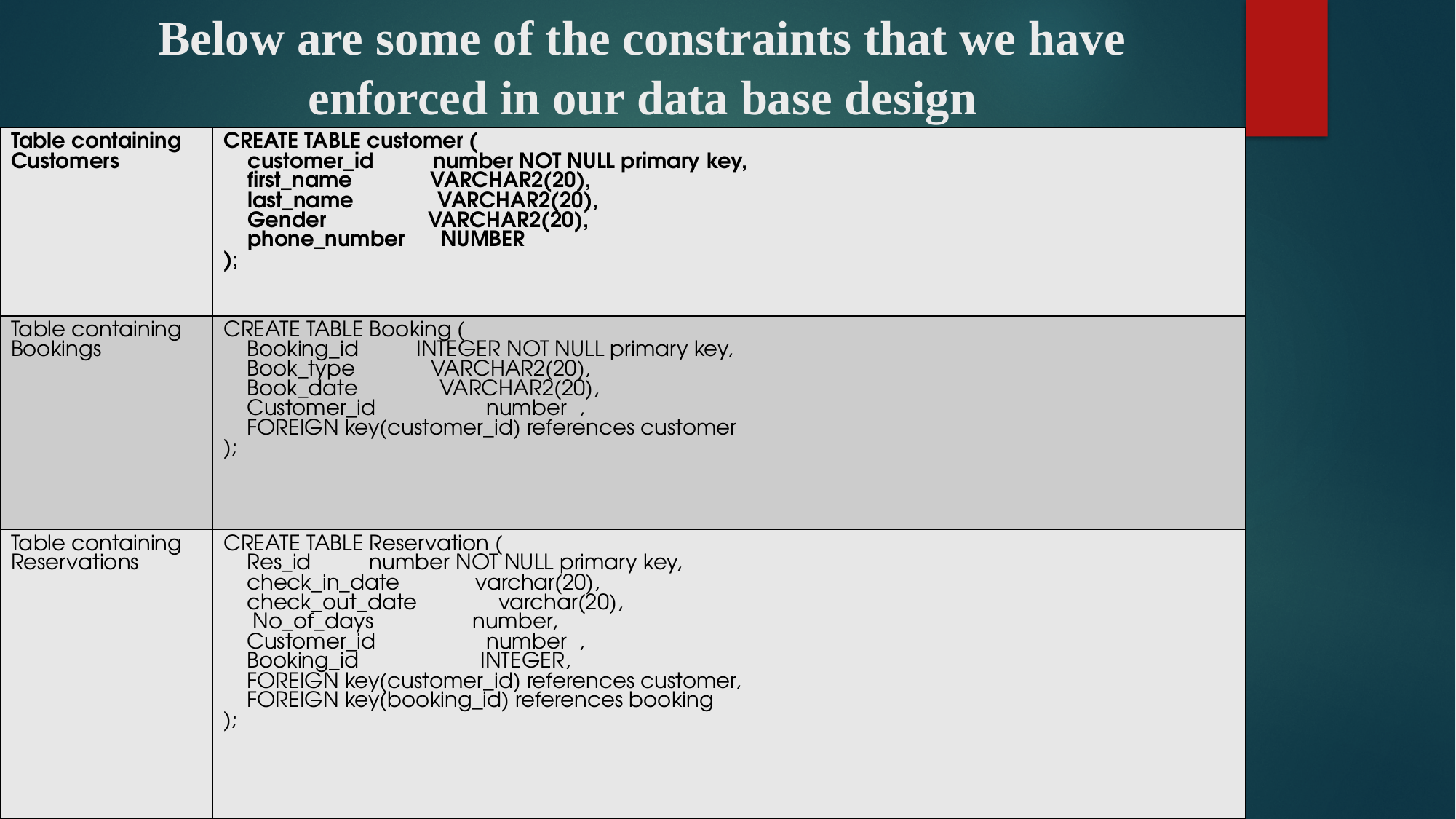

# Below are some of the constraints that we have enforced in our data base design
| Table containing Customers | CREATE TABLE customer ( customer\_id number NOT NULL primary key, first\_name VARCHAR2(20), last\_name VARCHAR2(20), Gender VARCHAR2(20), phone\_number NUMBER ); |
| --- | --- |
| Table containing Bookings | CREATE TABLE Booking ( Booking\_id INTEGER NOT NULL primary key, Book\_type VARCHAR2(20), Book\_date VARCHAR2(20), Customer\_id number , FOREIGN key(customer\_id) references customer ); |
| Table containing Reservations | CREATE TABLE Reservation ( Res\_id number NOT NULL primary key, check\_in\_date varchar(20), check\_out\_date varchar(20), No\_of\_days number, Customer\_id number , Booking\_id INTEGER, FOREIGN key(customer\_id) references customer, FOREIGN key(booking\_id) references booking ); |